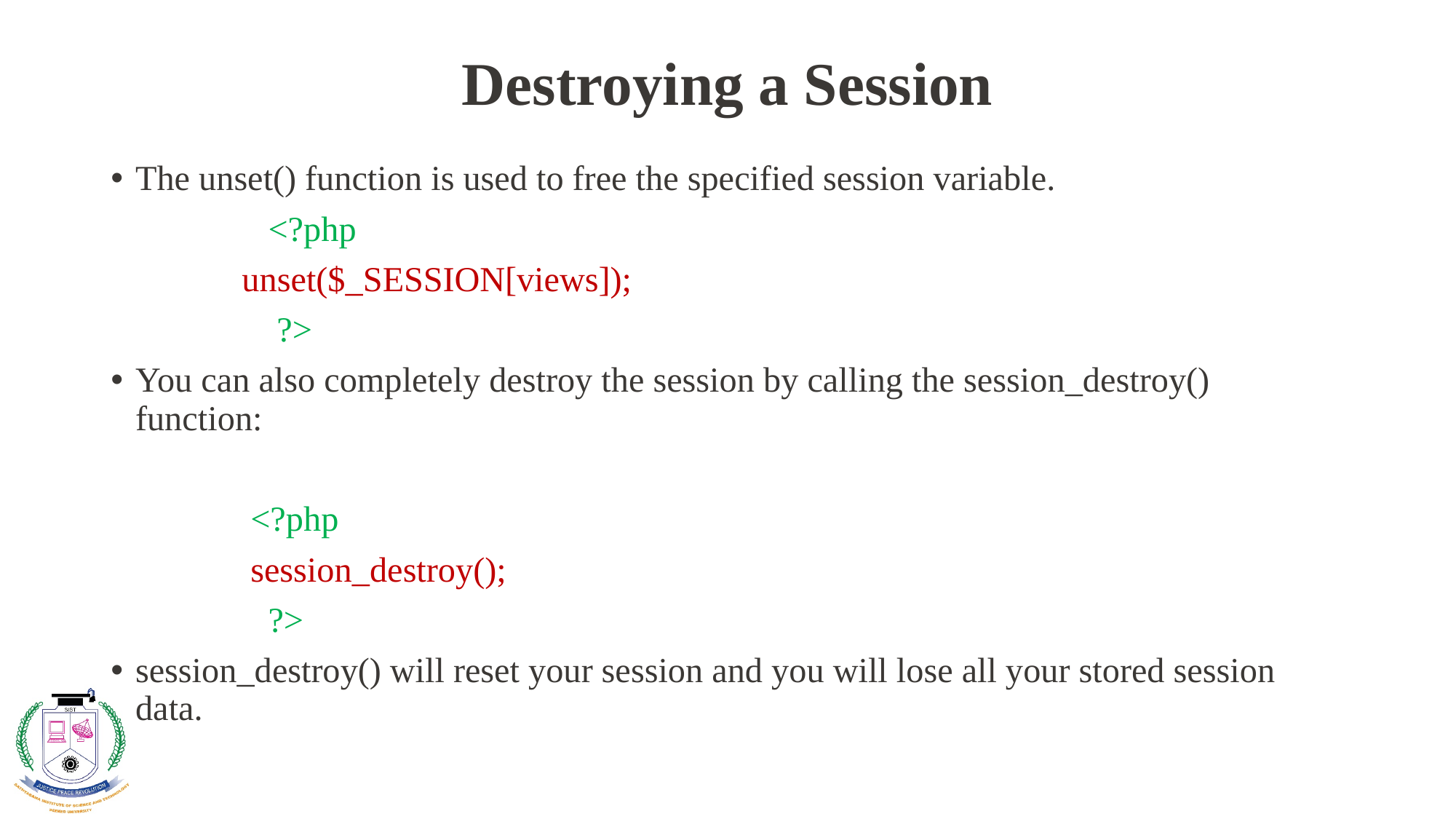

# Destroying a Session
The unset() function is used to free the specified session variable.
                  <?php
               unset($_SESSION[views]);
                   ?>
You can also completely destroy the session by calling the session_destroy() function:

                <?php
                session_destroy();
                  ?>
session_destroy() will reset your session and you will lose all your stored session data.